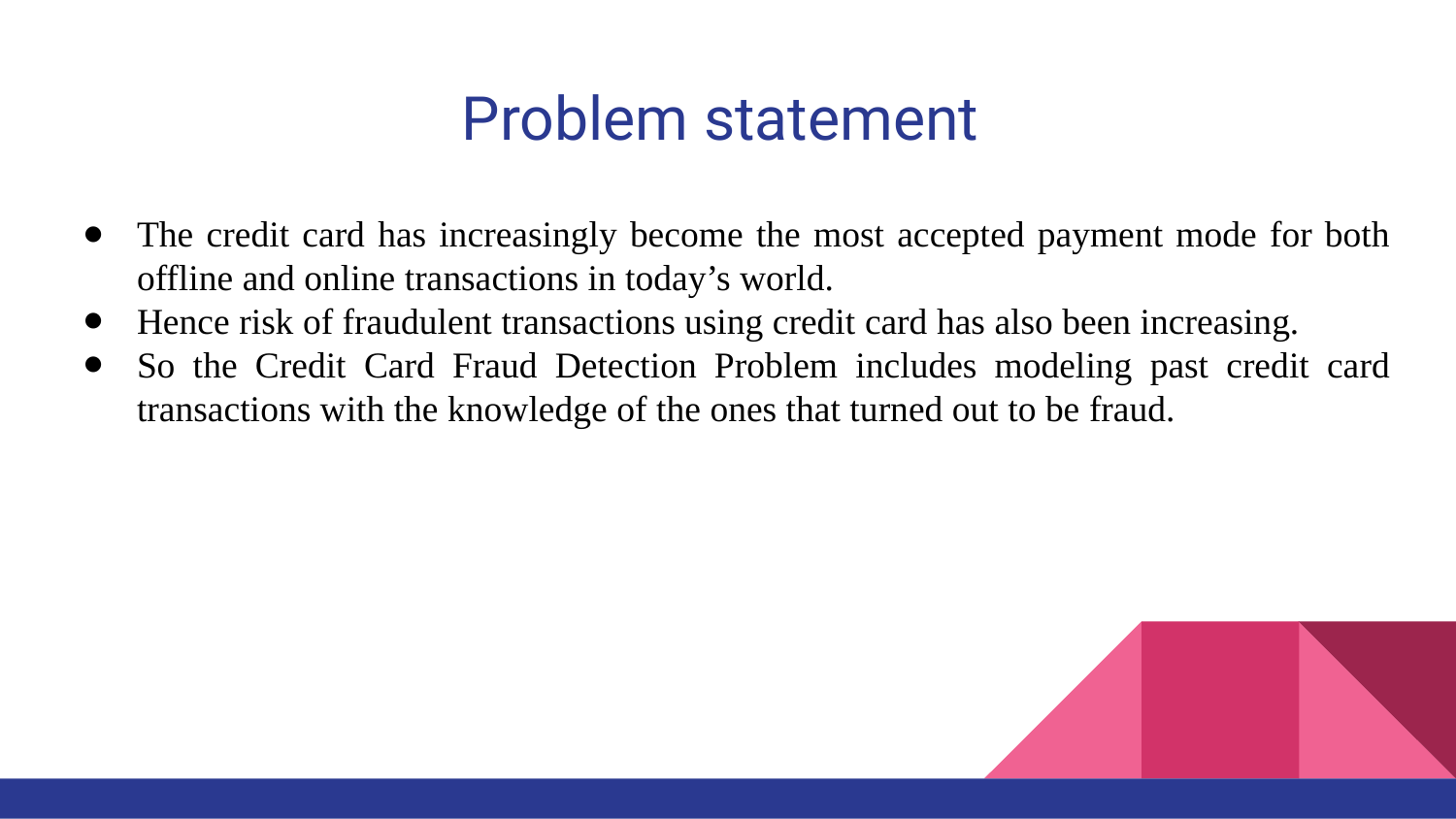

# Problem statement
The credit card has increasingly become the most accepted payment mode for both offline and online transactions in today’s world.
Hence risk of fraudulent transactions using credit card has also been increasing.
So the Credit Card Fraud Detection Problem includes modeling past credit card transactions with the knowledge of the ones that turned out to be fraud.